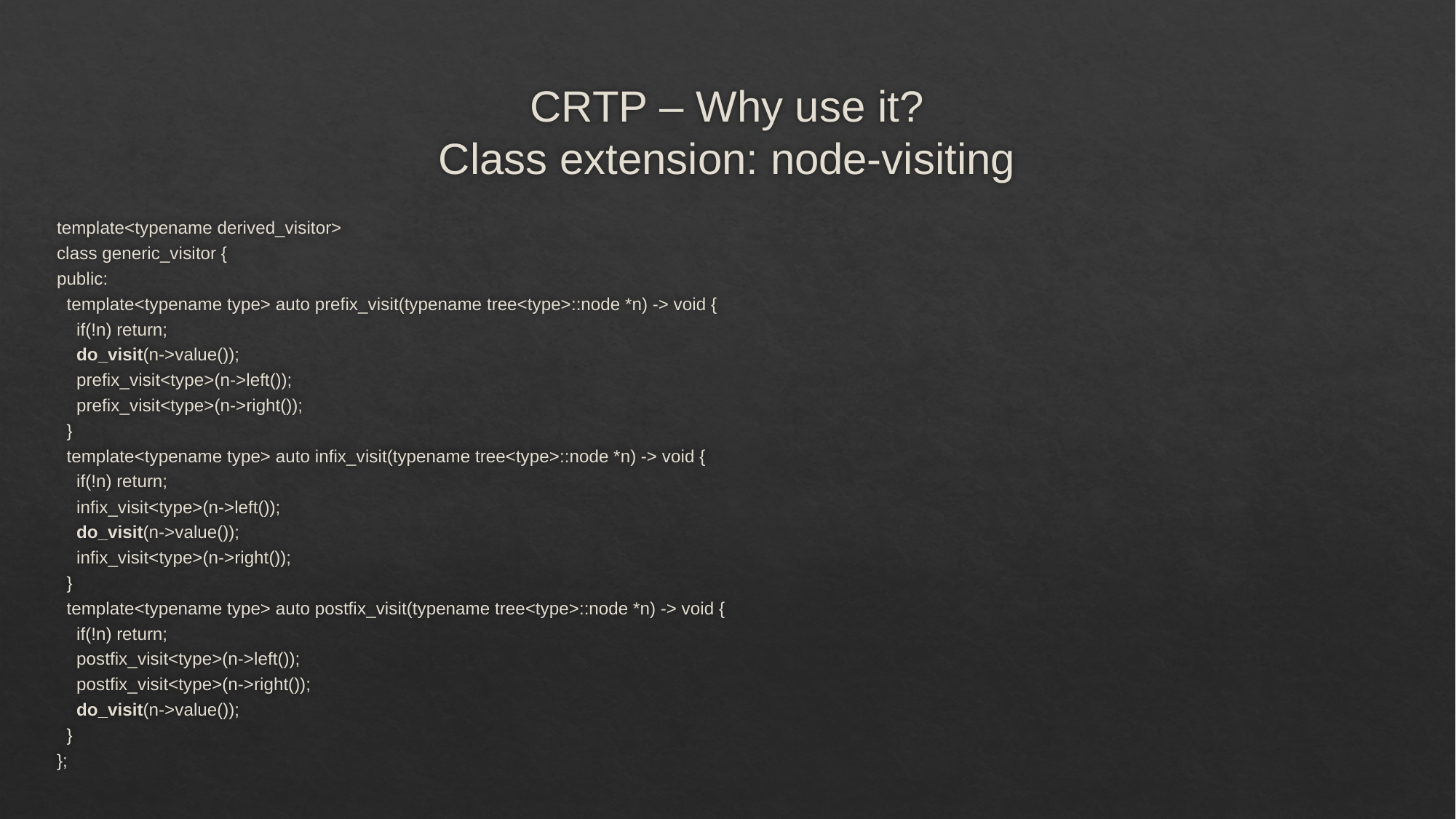

# CRTP – Why use it? Class extension: node-visiting
template<typename derived_visitor>
class generic_visitor {
public:
  template<typename type> auto prefix_visit(typename tree<type>::node *n) -> void {
    if(!n) return;
    do_visit(n->value());
    prefix_visit<type>(n->left());
    prefix_visit<type>(n->right());
  }
  template<typename type> auto infix_visit(typename tree<type>::node *n) -> void {
    if(!n) return;
    infix_visit<type>(n->left());
    do_visit(n->value());
    infix_visit<type>(n->right());
  }
  template<typename type> auto postfix_visit(typename tree<type>::node *n) -> void {
    if(!n) return;
    postfix_visit<type>(n->left());
    postfix_visit<type>(n->right());
    do_visit(n->value());
  }
};